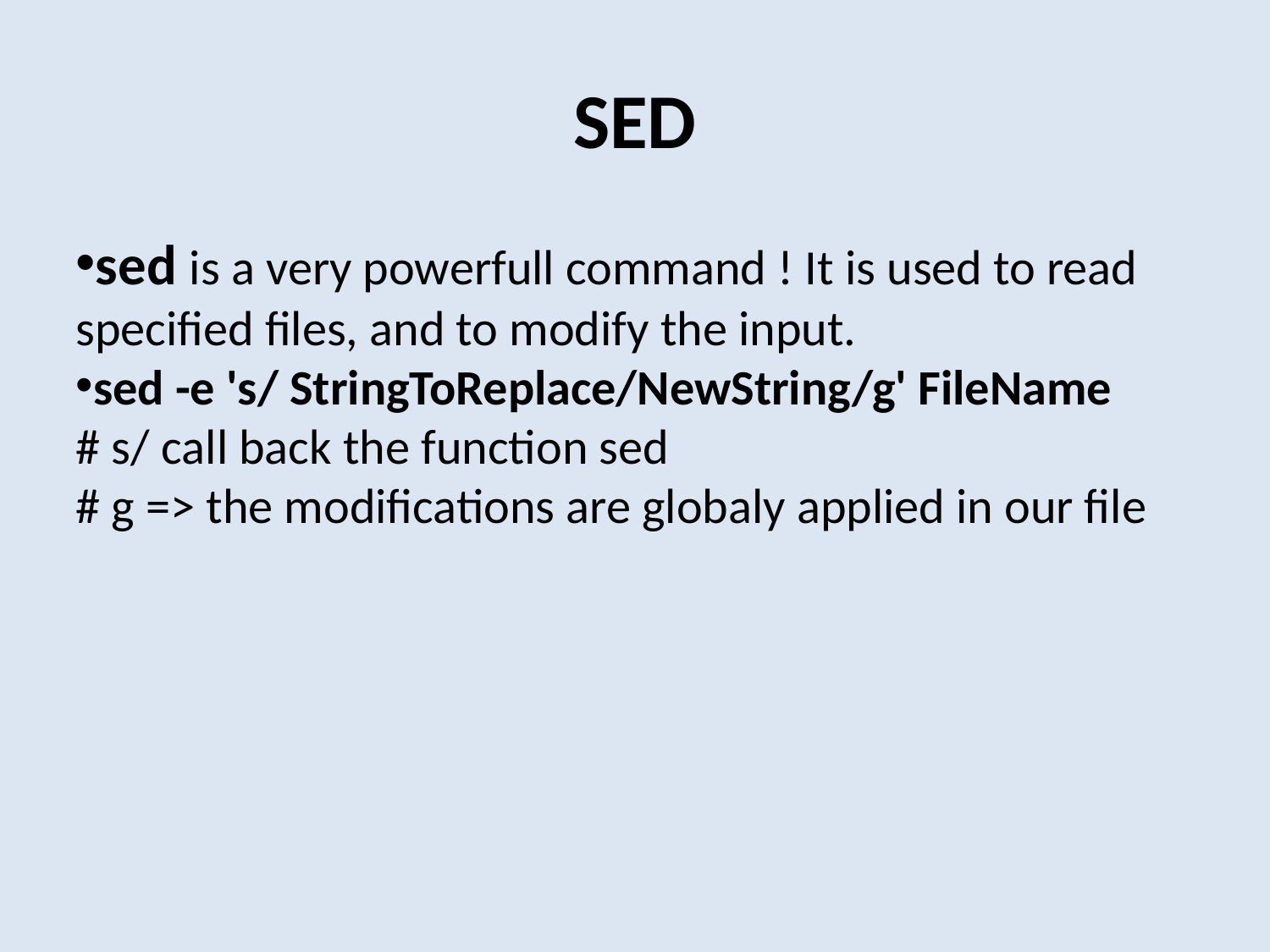

SED
sed is a very powerfull command ! It is used to read specified files, and to modify the input.
sed -e 's/ StringToReplace/NewString/g' FileName
# s/ call back the function sed
# g => the modifications are globaly applied in our file